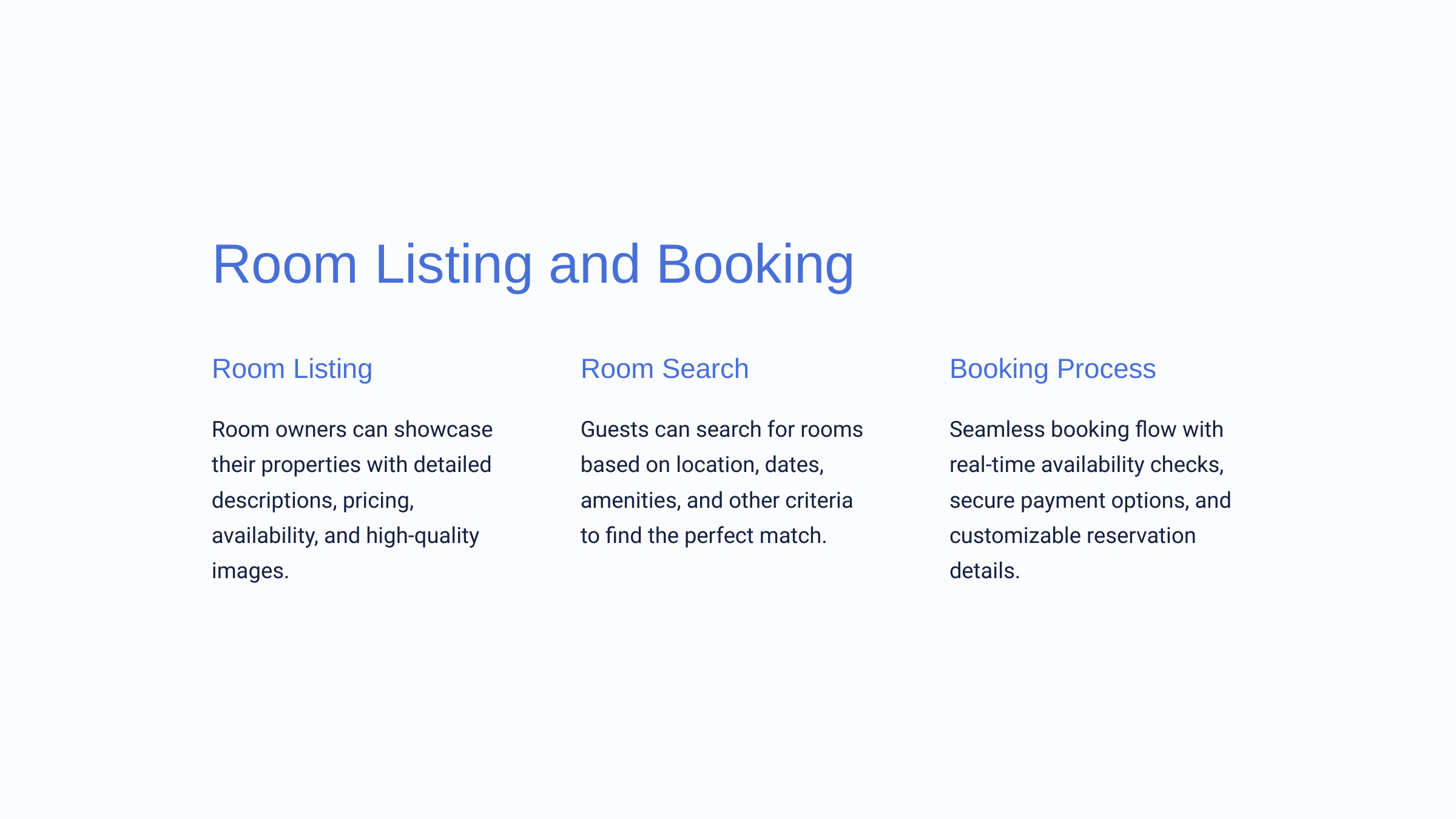

Room Listing and Booking
Room Listing
Room Search
Booking Process
Room owners can showcase their properties with detailed descriptions, pricing, availability, and high-quality images.
Guests can search for rooms based on location, dates, amenities, and other criteria to find the perfect match.
Seamless booking flow with real-time availability checks, secure payment options, and customizable reservation details.